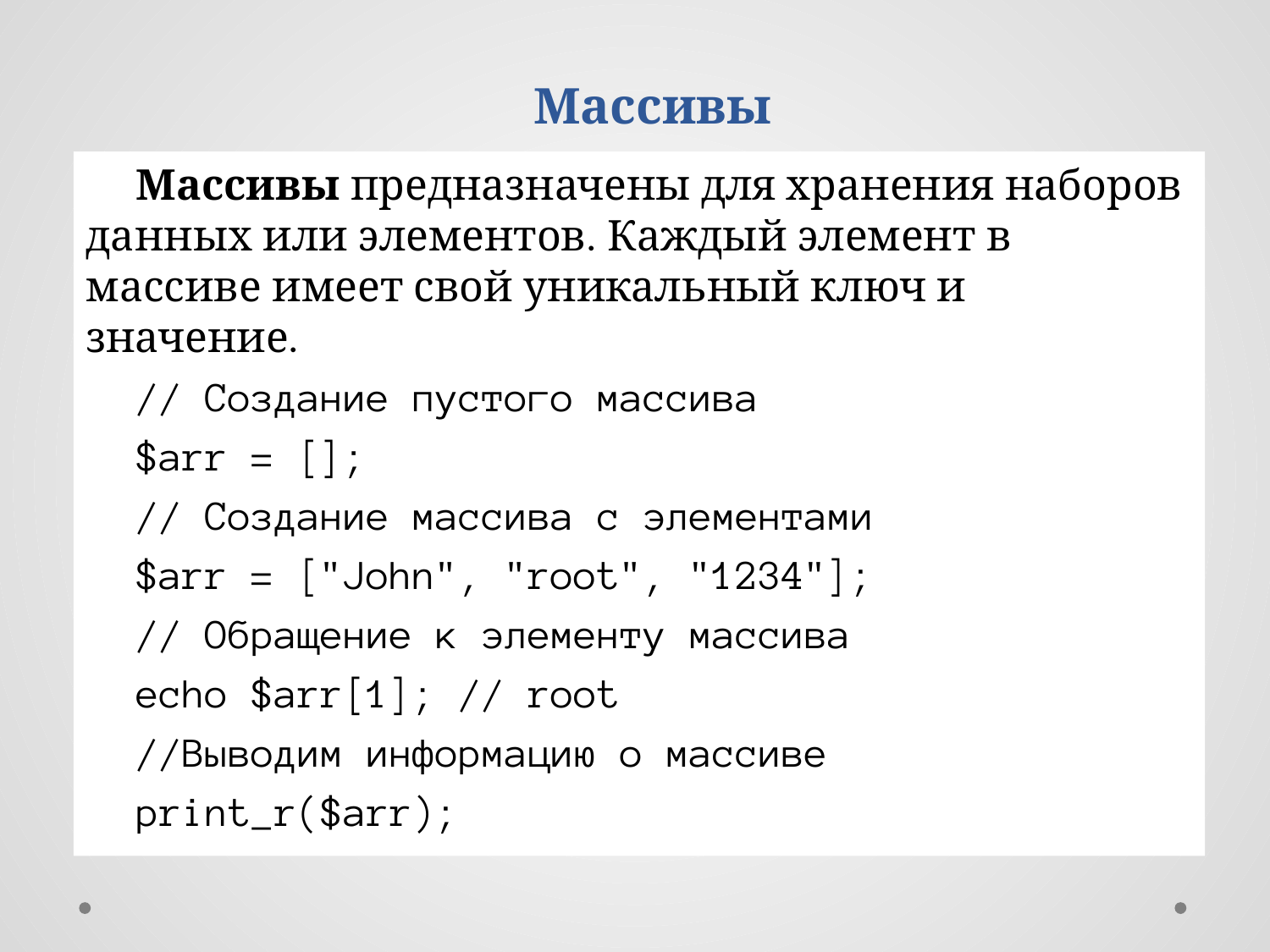

Массивы
Массивы предназначены для хранения наборов данных или элементов. Каждый элемент в массиве имеет свой уникальный ключ и значение.
// Создание пустого массива
$arr = [];
// Создание массива c элементами
$arr = ["John", "root", "1234"];
// Обращение к элементу массива
echo $arr[1]; // root
//Выводим информацию о массиве
print_r($arr);